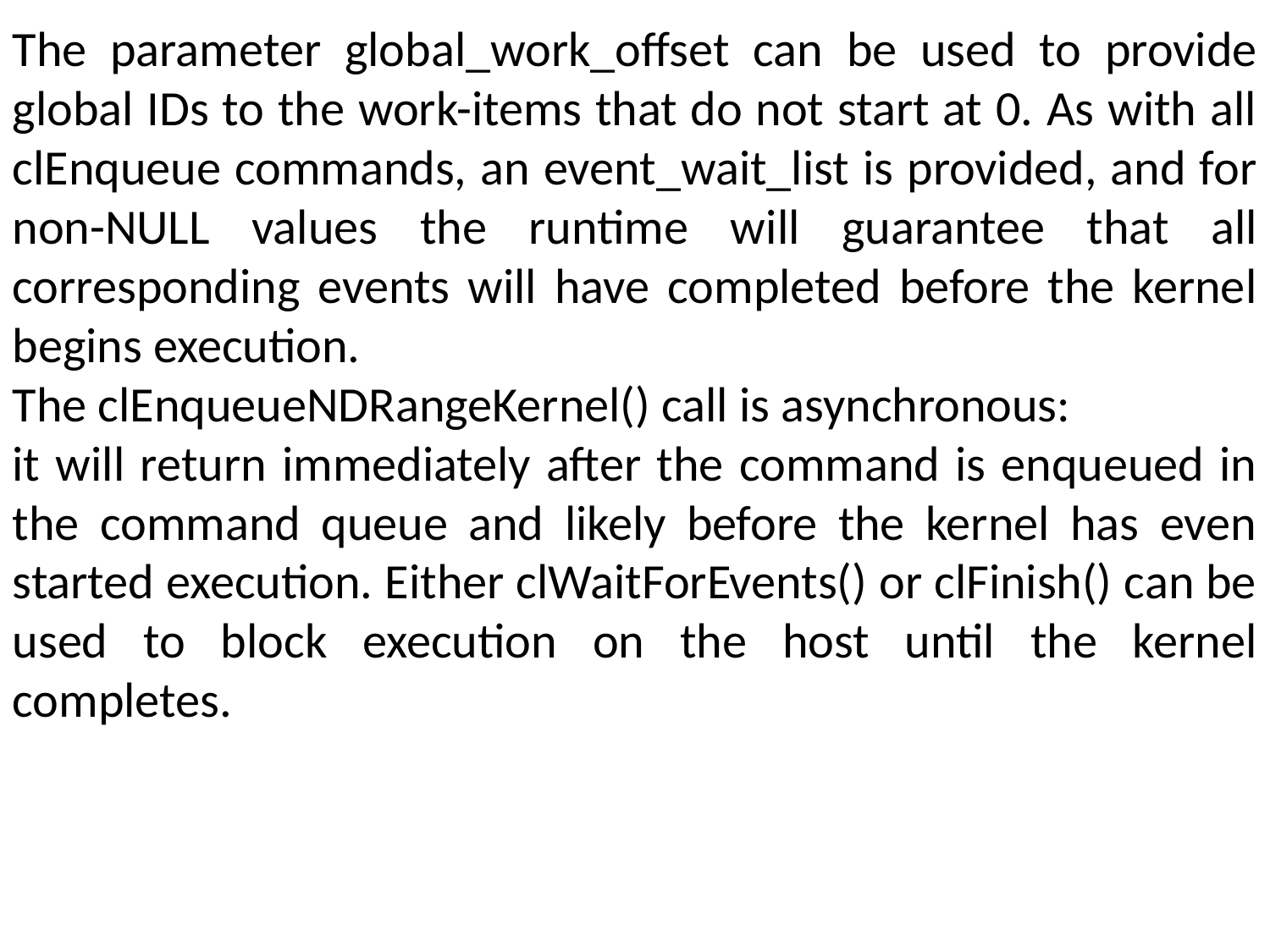

The parameter global_work_offset can be used to provide global IDs to the work-items that do not start at 0. As with all clEnqueue commands, an event_wait_list is provided, and for non-NULL values the runtime will guarantee that all corresponding events will have completed before the kernel begins execution.
The clEnqueueNDRangeKernel() call is asynchronous:
it will return immediately after the command is enqueued in the command queue and likely before the kernel has even started execution. Either clWaitForEvents() or clFinish() can be used to block execution on the host until the kernel completes.